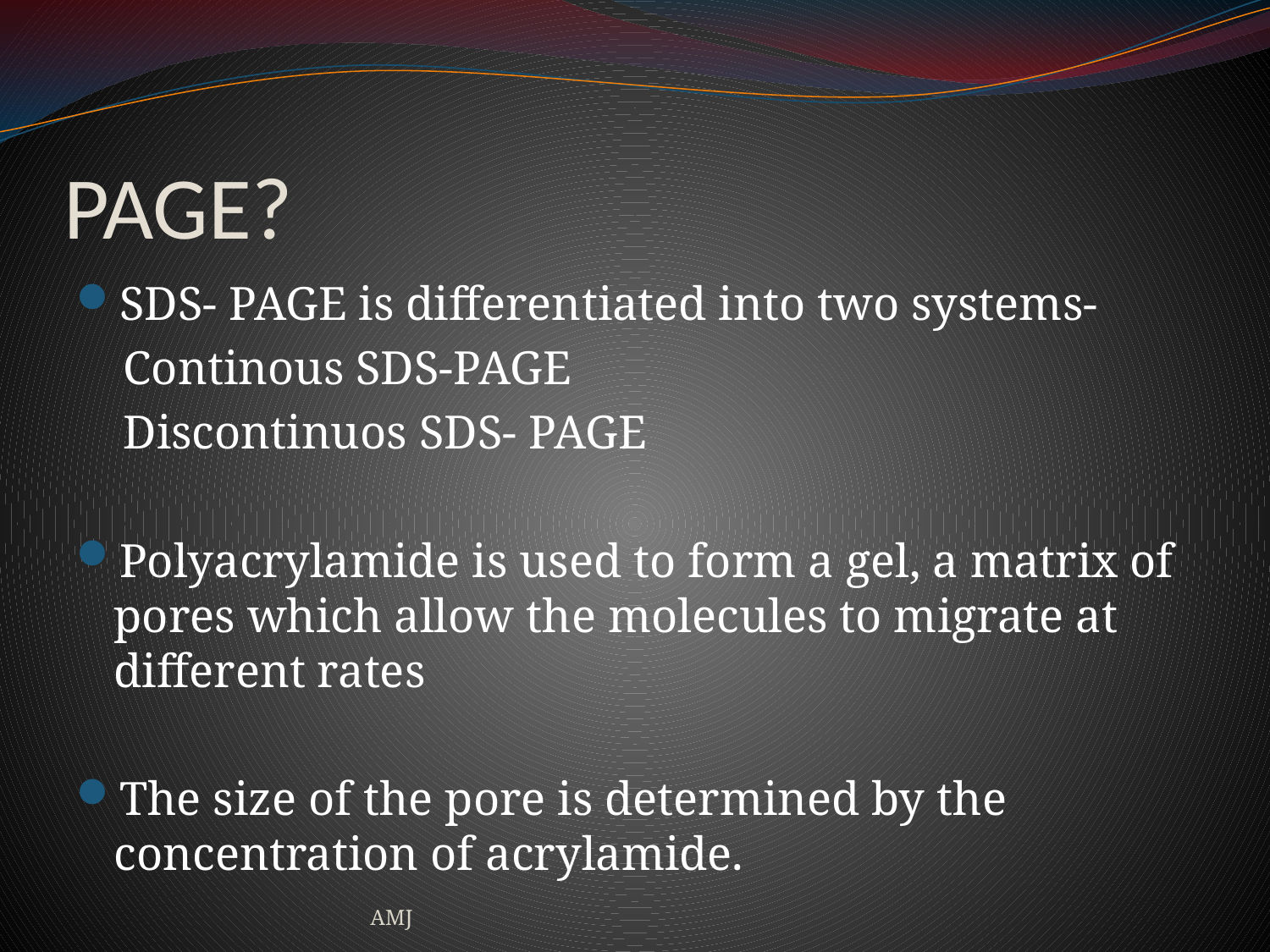

# PAGE?
SDS- PAGE is differentiated into two systems-
    Continous SDS-PAGE
    Discontinuos SDS- PAGE

Polyacrylamide is used to form a gel, a matrix of pores which allow the molecules to migrate at different rates

The size of the pore is determined by the concentration of acrylamide.
AMJ